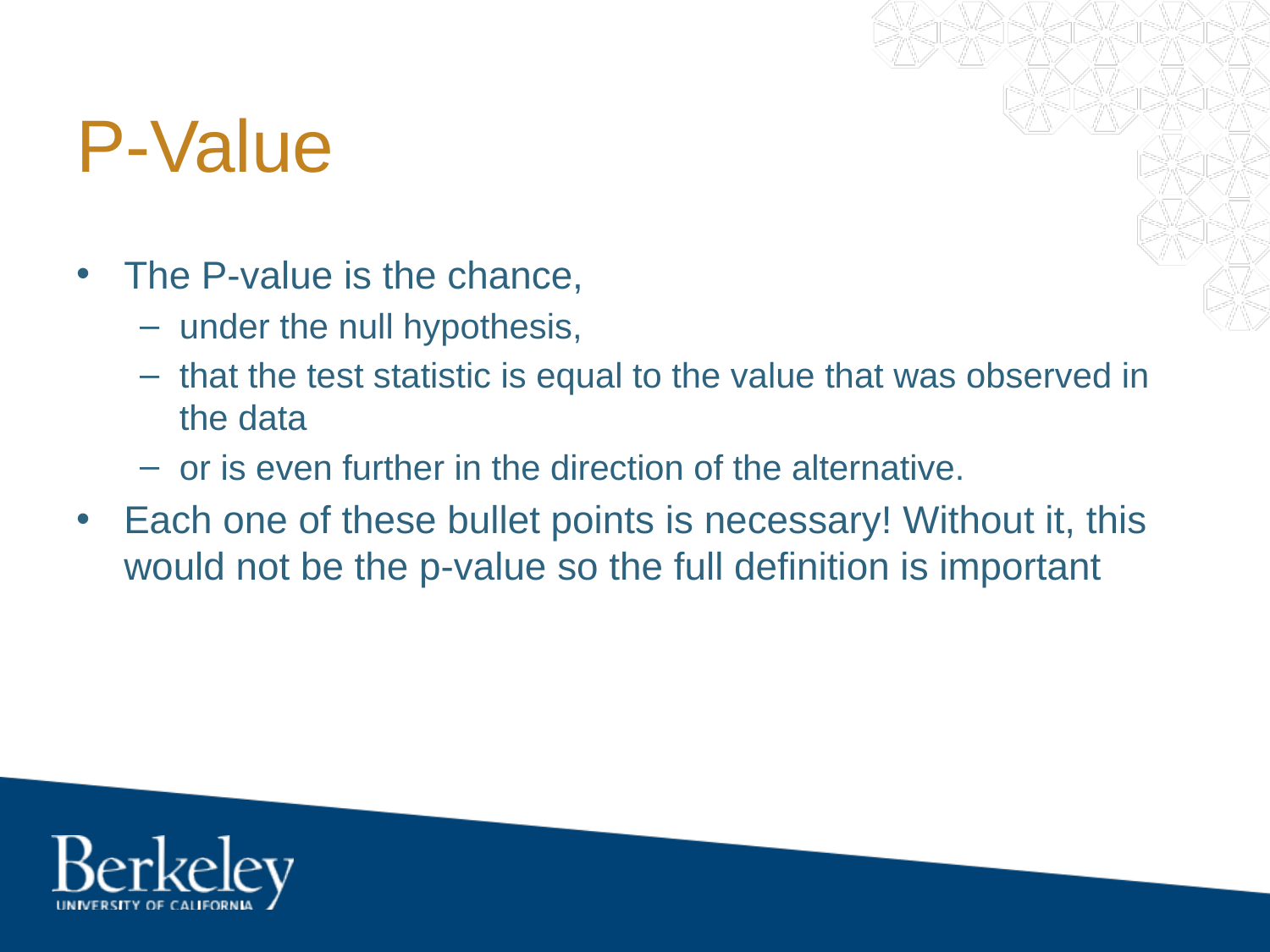

# P-Value
The P-value is the chance,
under the null hypothesis,
that the test statistic is equal to the value that was observed in the data
or is even further in the direction of the alternative.
Each one of these bullet points is necessary! Without it, this would not be the p-value so the full definition is important